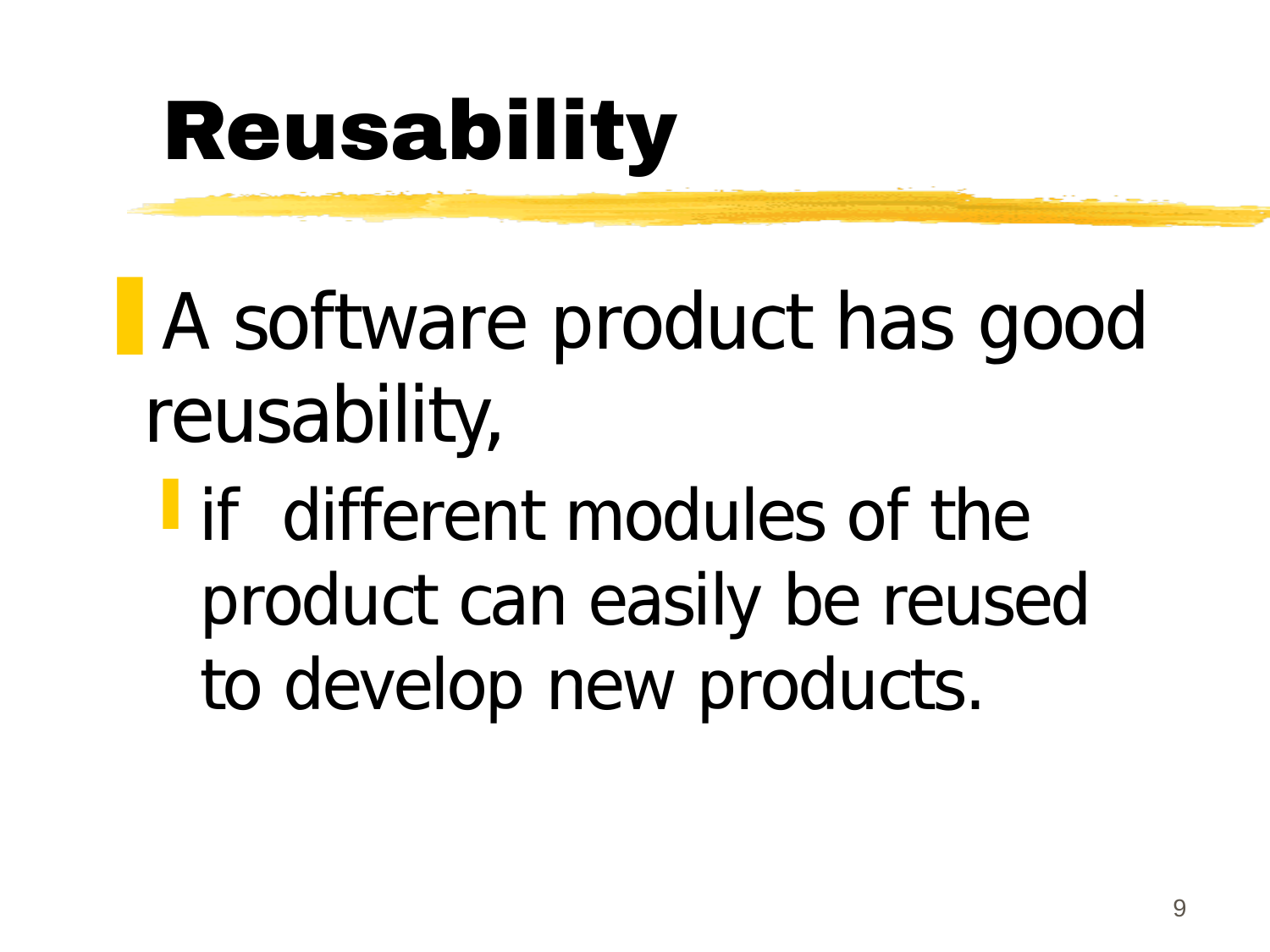

# Reusability
A software product has good reusability,
if  different modules of the product can easily be reused to develop new products.
9